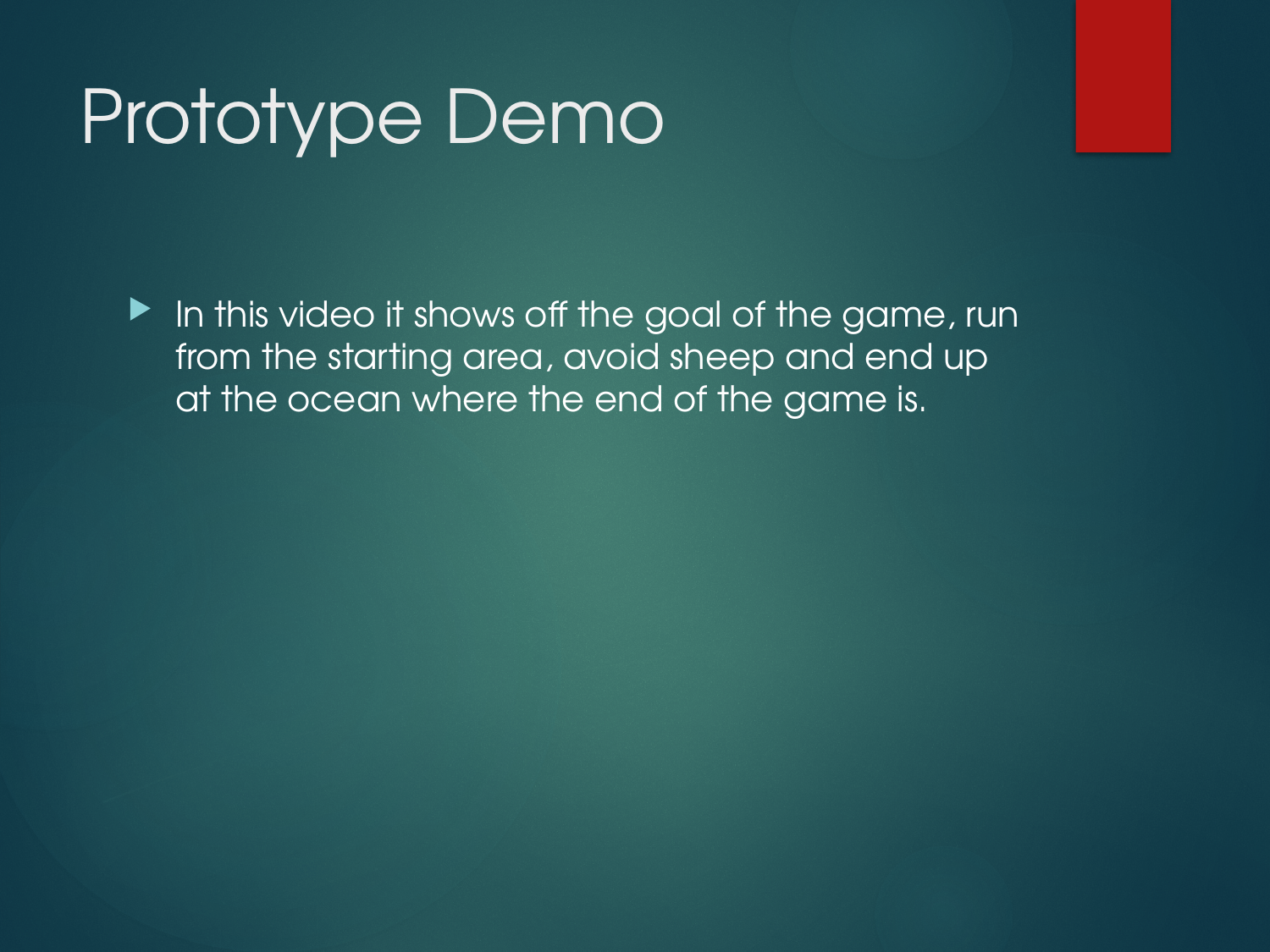

# Prototype Demo
In this video it shows off the goal of the game, run from the starting area, avoid sheep and end up at the ocean where the end of the game is.